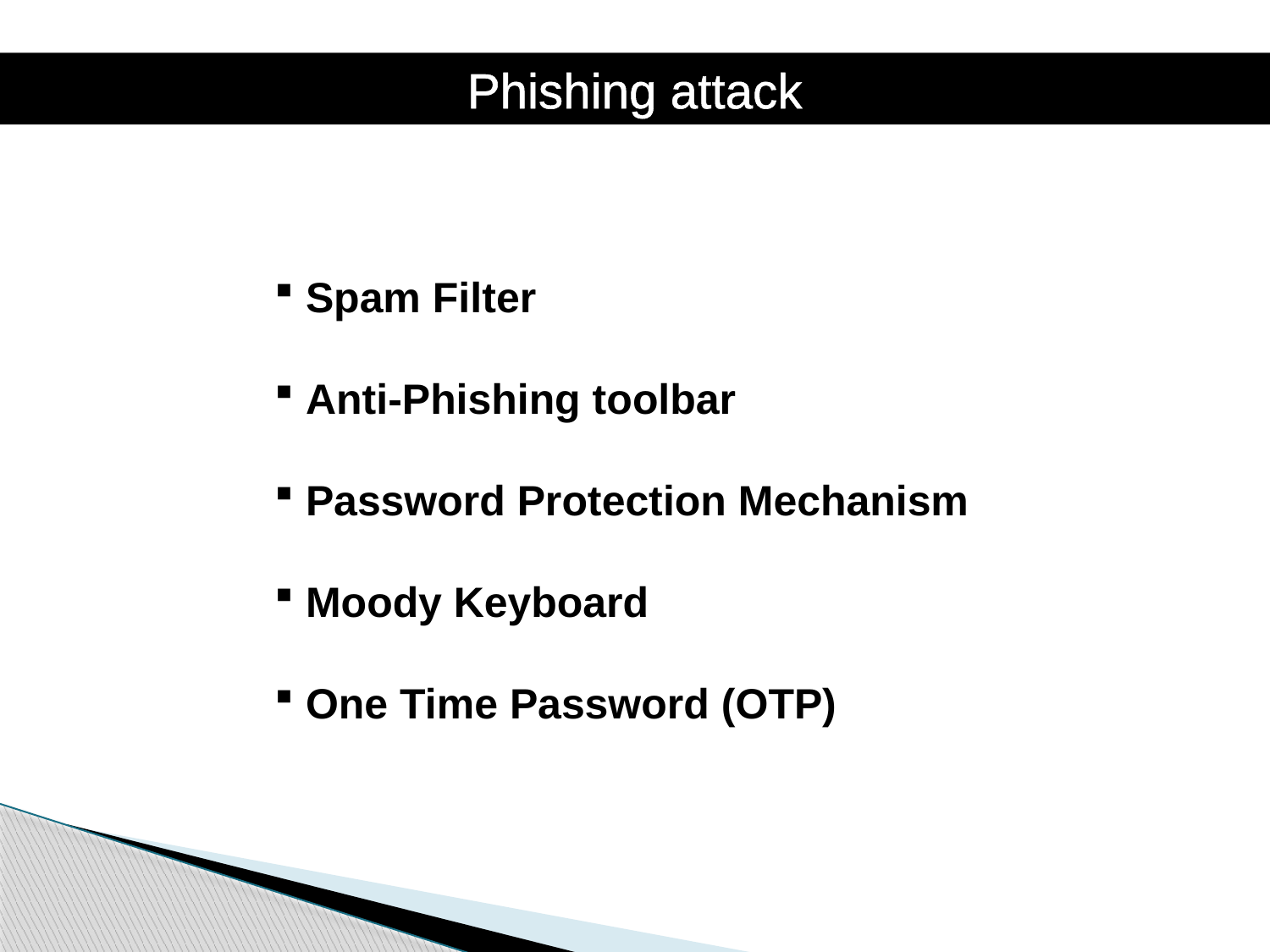

Phishing attack
 Spam Filter
 Anti-Phishing toolbar
 Password Protection Mechanism
 Moody Keyboard
 One Time Password (OTP)